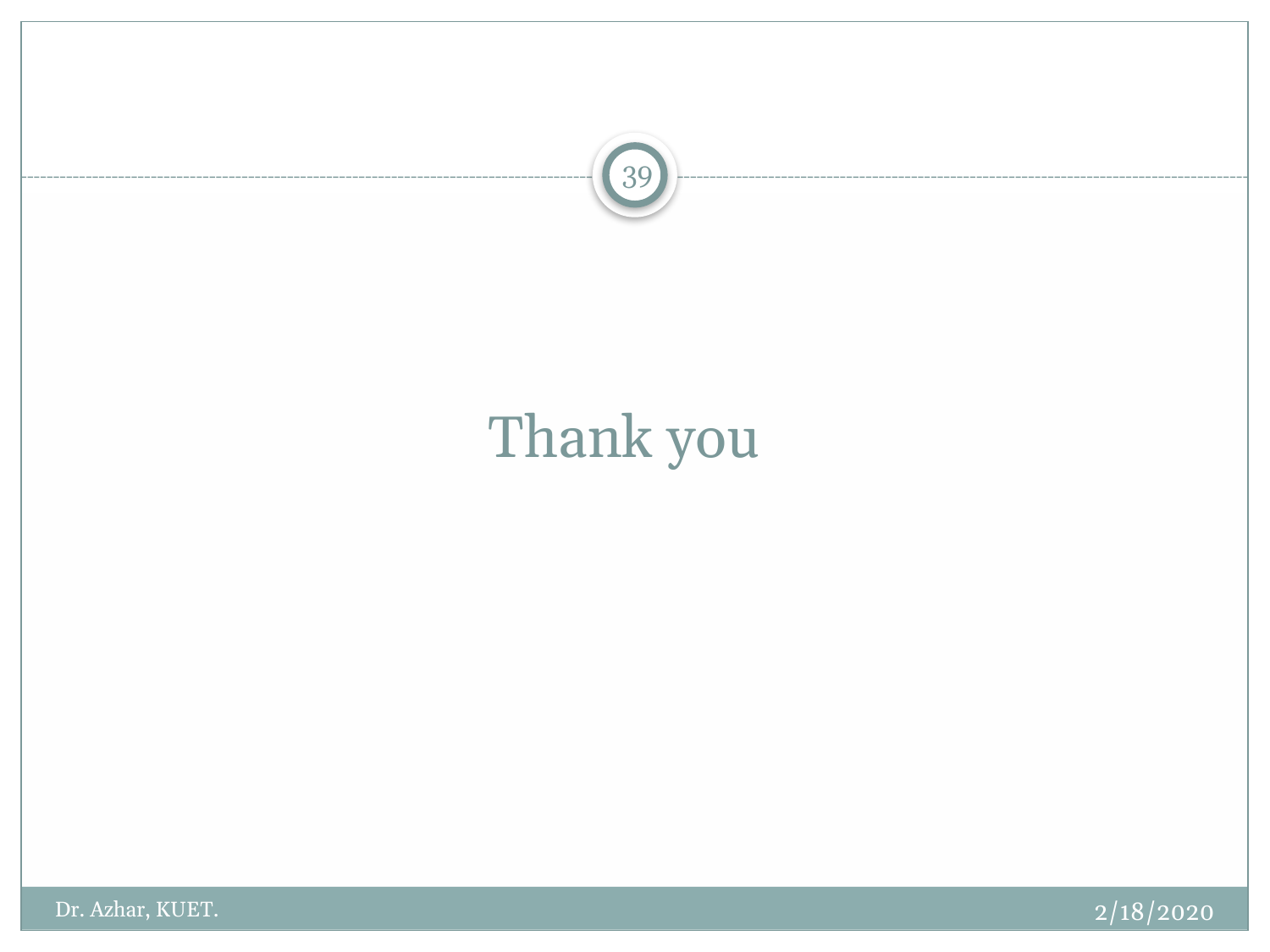

39
Thank you
2/18/2020
Dr. Azhar, KUET.